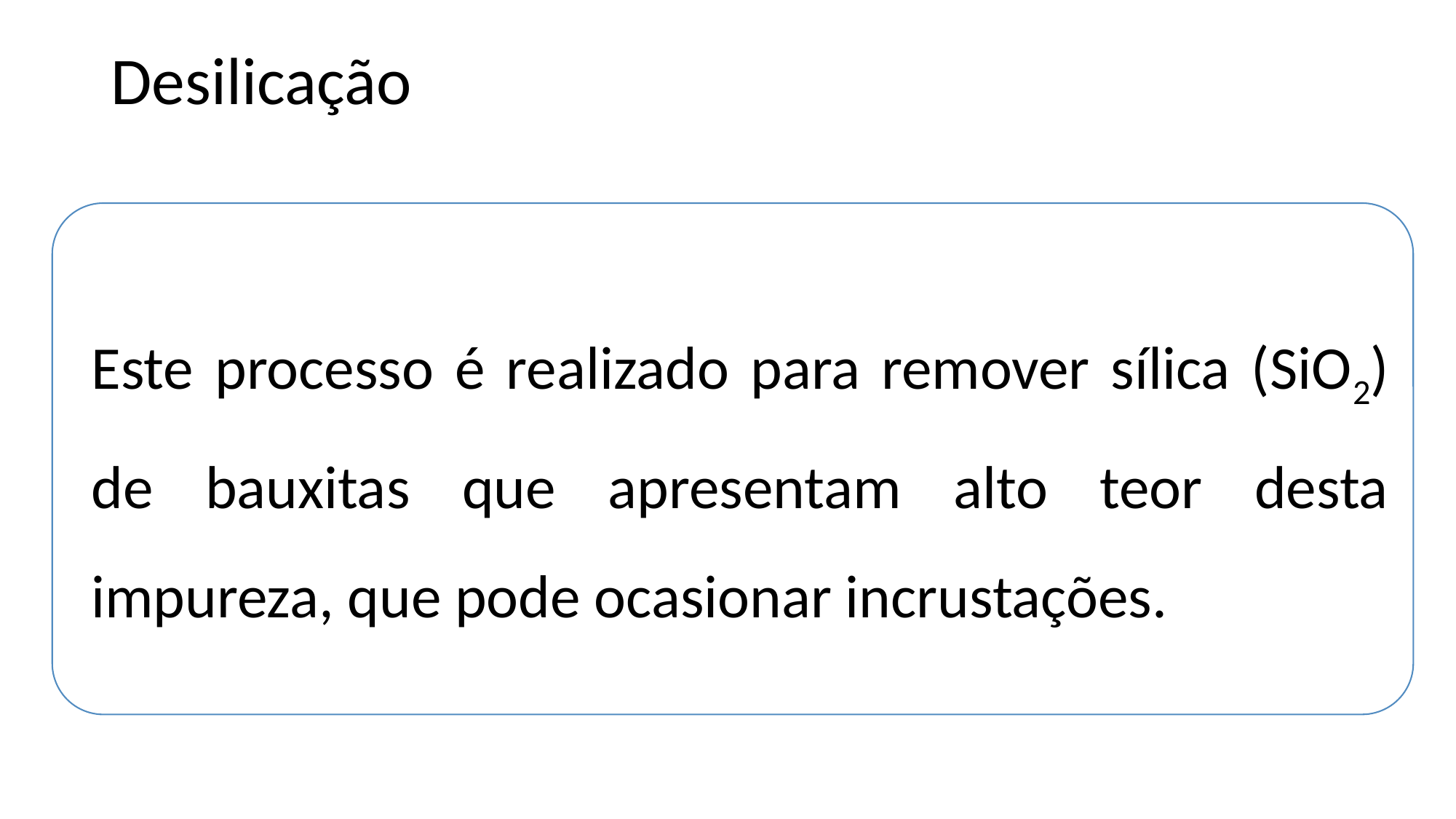

# Desilicação
Este processo é realizado para remover sílica (SiO2) de bauxitas que apresentam alto teor desta impureza, que pode ocasionar incrustações.